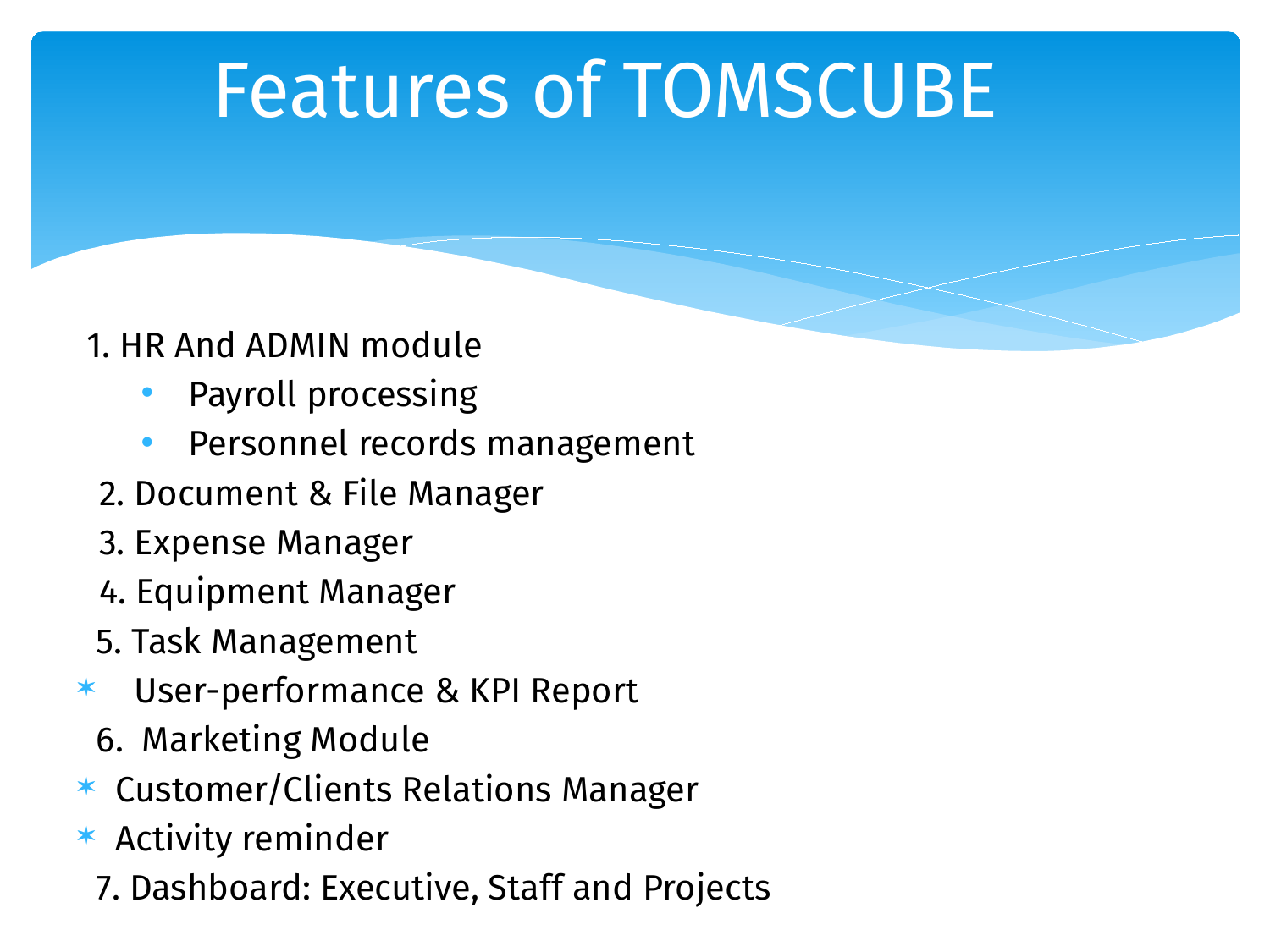

Features of TOMSCUBE

 1. HR And ADMIN module
Payroll processing
Personnel records management
2. Document & File Manager
3. Expense Manager
4. Equipment Manager
  5. Task Management
  User-performance & KPI Report
  6.  Marketing Module
Customer/Clients Relations Manager
Activity reminder
  7. Dashboard: Executive, Staff and Projects